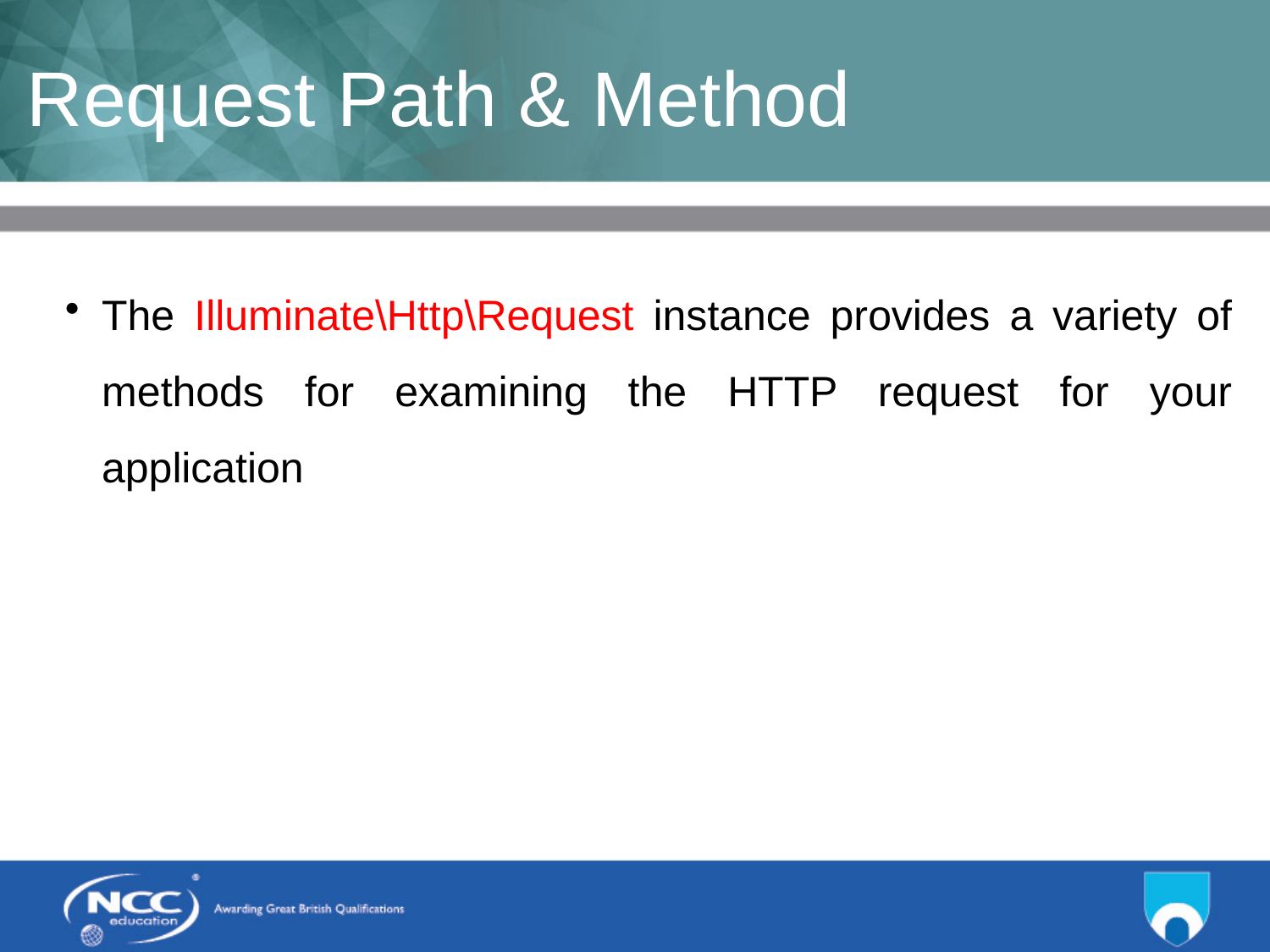

# Request Path & Method
The Illuminate\Http\Request instance provides a variety of methods for examining the HTTP request for your application